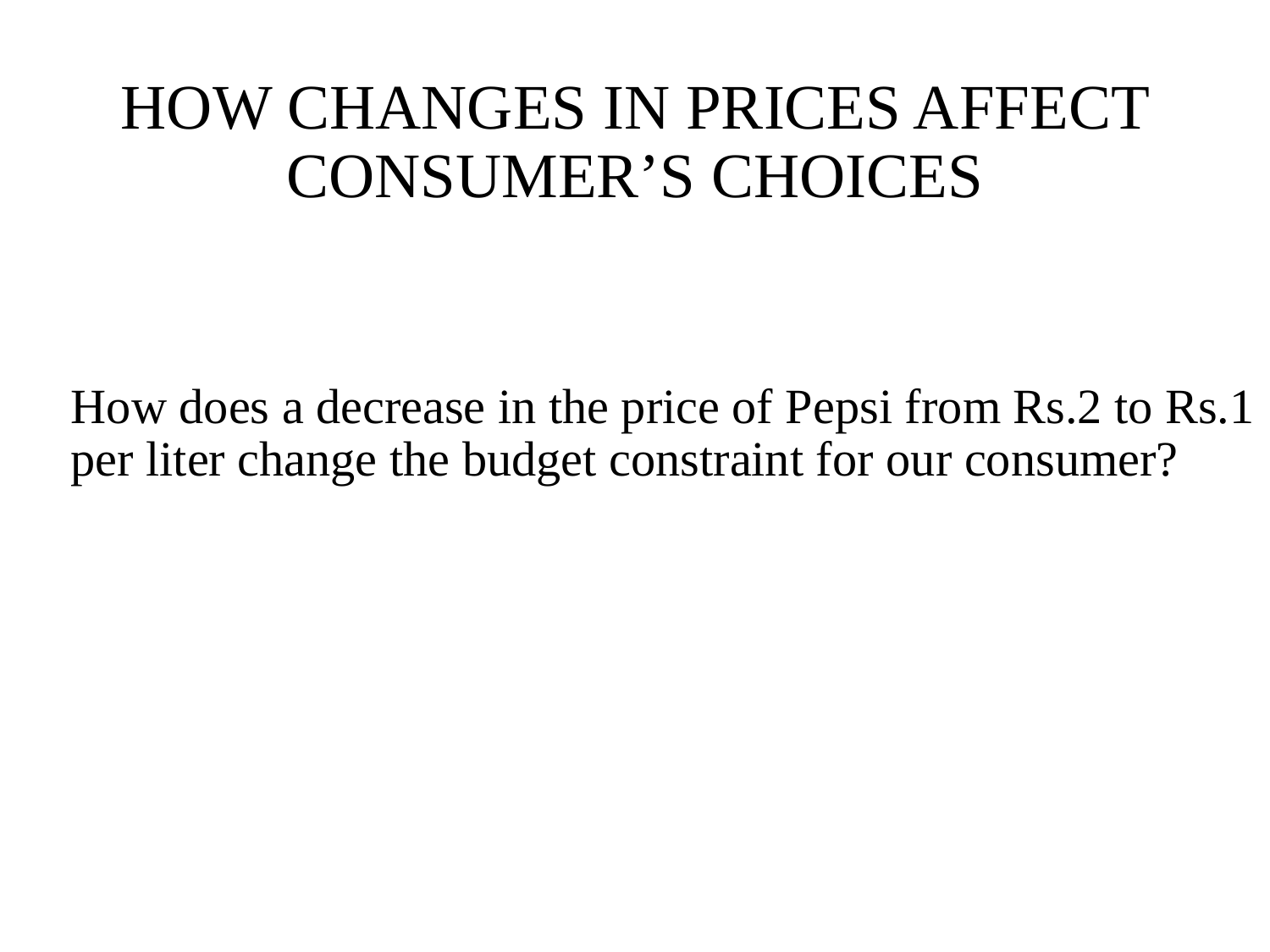

# HOW CHANGES IN PRICES AFFECT CONSUMER’S CHOICES
How does a decrease in the price of Pepsi from Rs.2 to Rs.1 per liter change the budget constraint for our consumer?